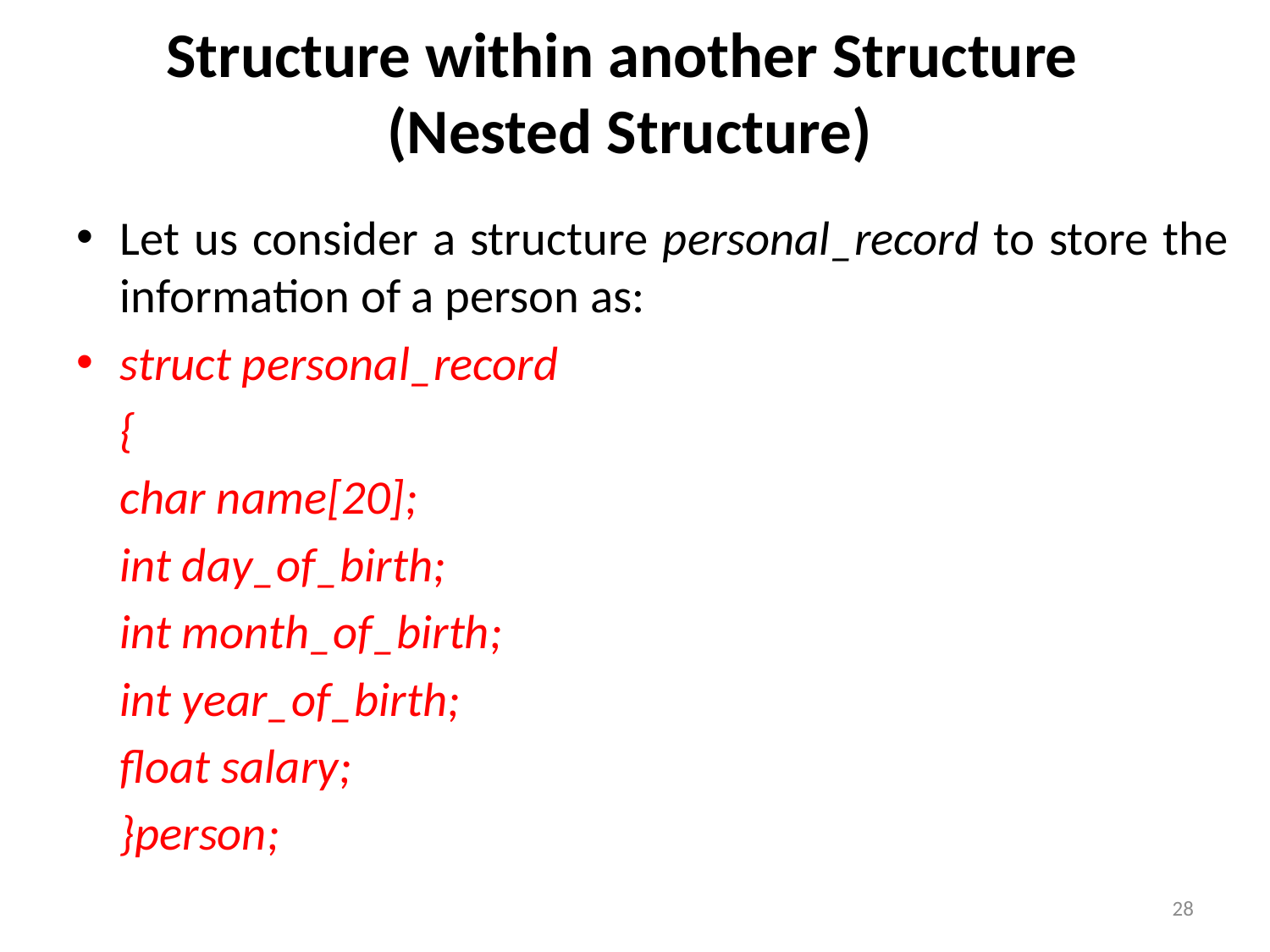

# Structure within another Structure (Nested Structure)
Let us consider a structure personal_record to store the information of a person as:
struct personal_record
			{
			char name[20];
			int day_of_birth;
			int month_of_birth;
			int year_of_birth;
			float salary;
			}person;
28